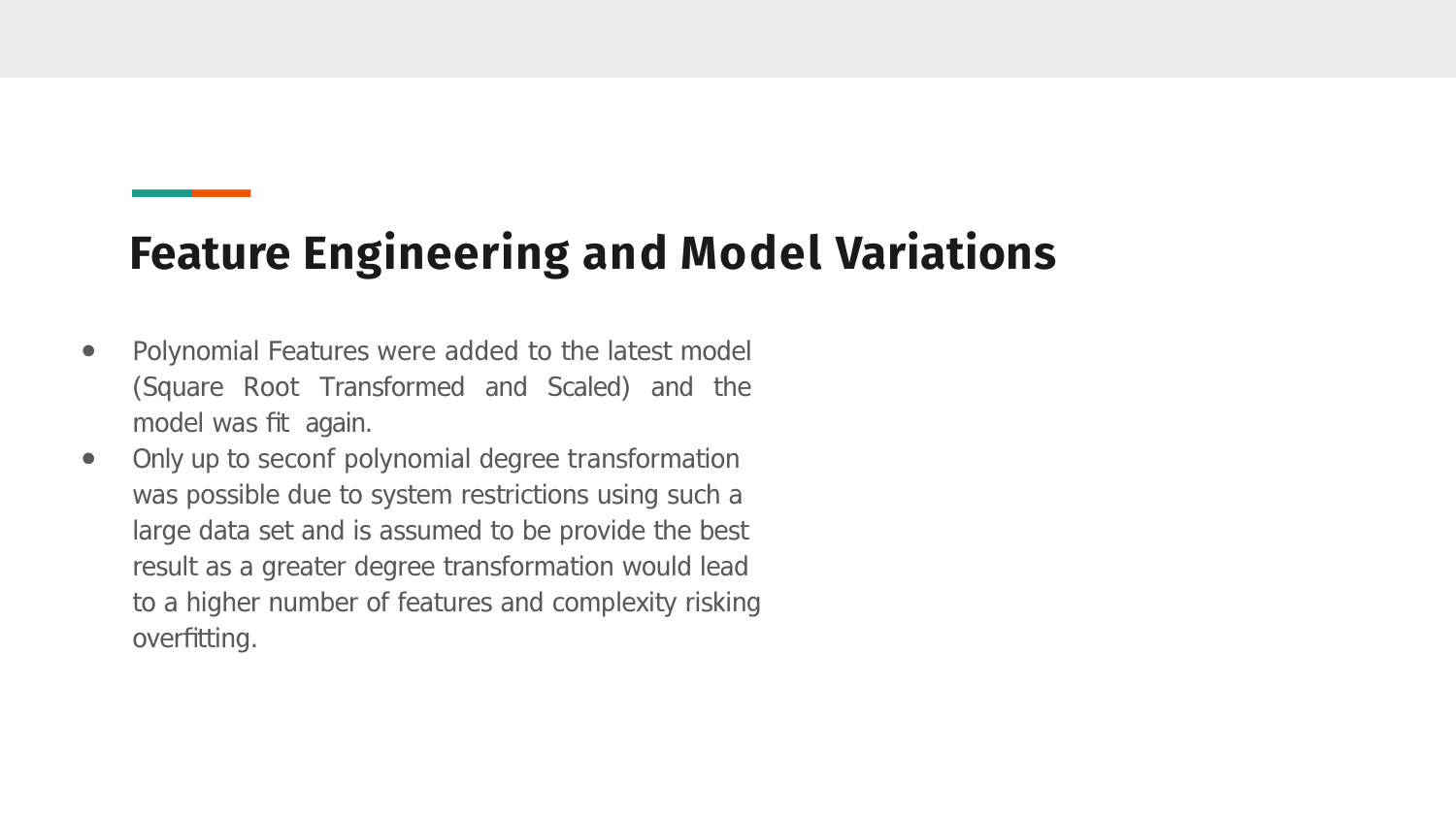

# Feature Engineering and Model Variations
Polynomial Features were added to the latest model (Square Root Transformed and Scaled) and the model was fit  again.
Only up to seconf polynomial degree transformation was possible due to system restrictions using such a large data set and is assumed to be provide the best result as a greater degree transformation would lead to a higher number of features and complexity risking overfitting.